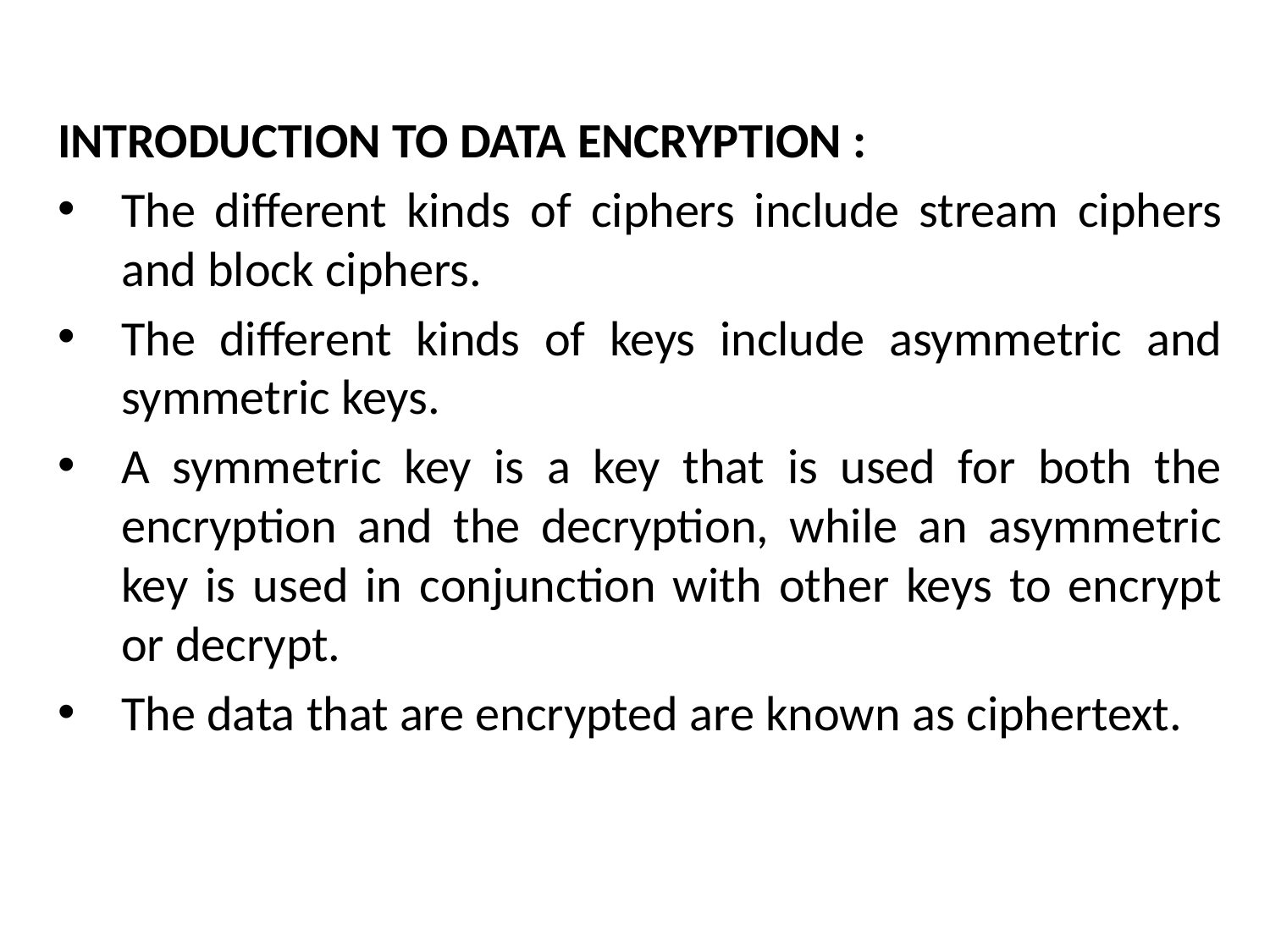

INTRODUCTION TO DATA ENCRYPTION :
The different kinds of ciphers include stream ciphers and block ciphers.
The different kinds of keys include asymmetric and symmetric keys.
A symmetric key is a key that is used for both the encryption and the decryption, while an asymmetric key is used in conjunction with other keys to encrypt or decrypt.
The data that are encrypted are known as ciphertext.
# The Mathematical side of games